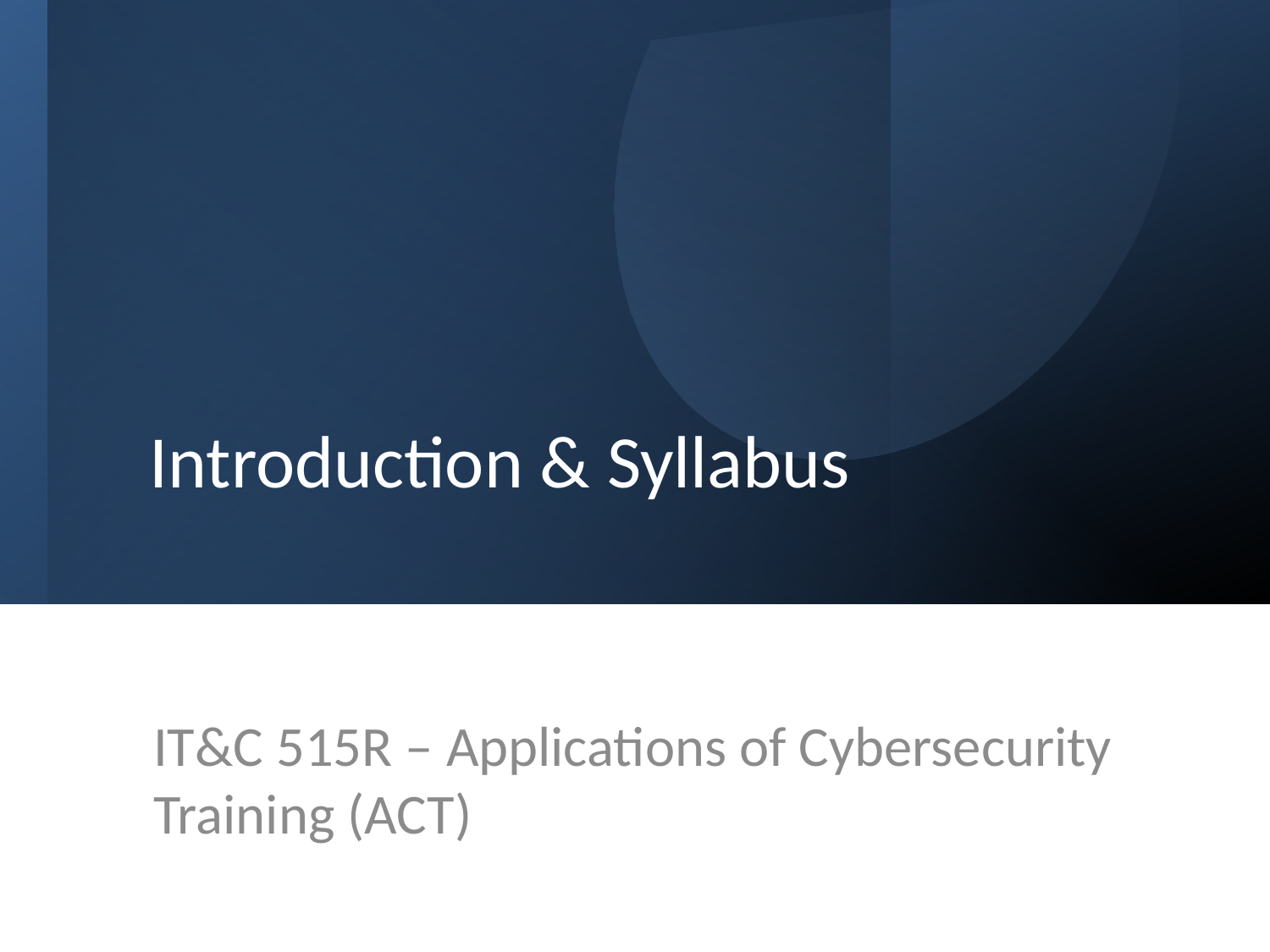

# Introduction & Syllabus
IT&C 515R – Applications of Cybersecurity Training (ACT)